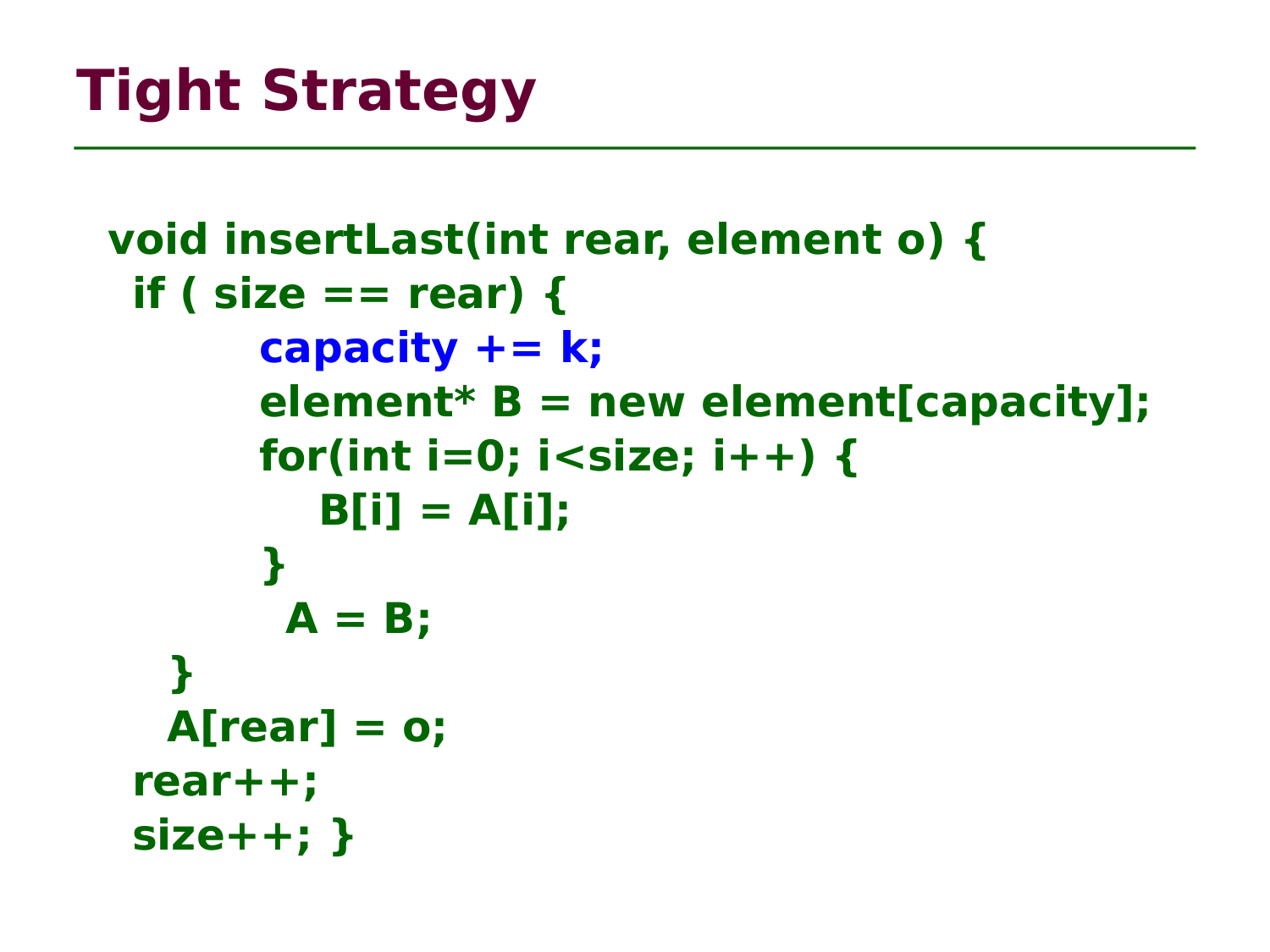

# Tight Strategy
void insertLast(int rear, element o) {
	if ( size == rear) {
		capacity += k;
		element* B = new element[capacity];
		for(int i=0; i<size; i++) {
		    B[i] = A[i];
		}
            A = B;
    }
    A[rear] = o;
	rear++;
	size++; }